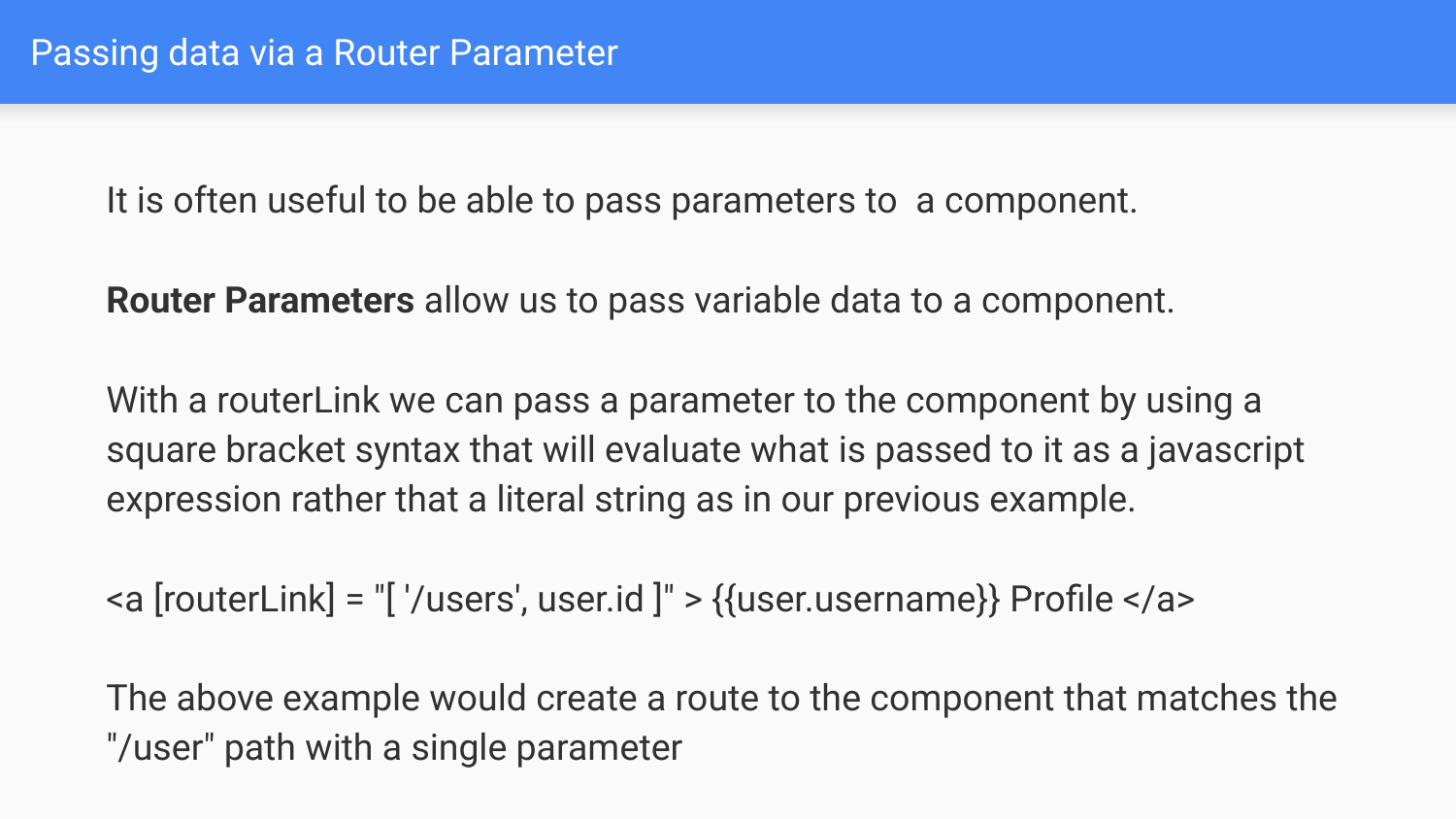

# Passing data via a Router Parameter
It is often useful to be able to pass parameters to  a component.

Router Parameters allow us to pass variable data to a component.

With a routerLink we can pass a parameter to the component by using a square bracket syntax that will evaluate what is passed to it as a javascript expression rather that a literal string as in our previous example.

<a [routerLink] = "[ '/users', user.id ]" > {{user.username}} Profile </a>

The above example would create a route to the component that matches the "/user" path with a single parameter